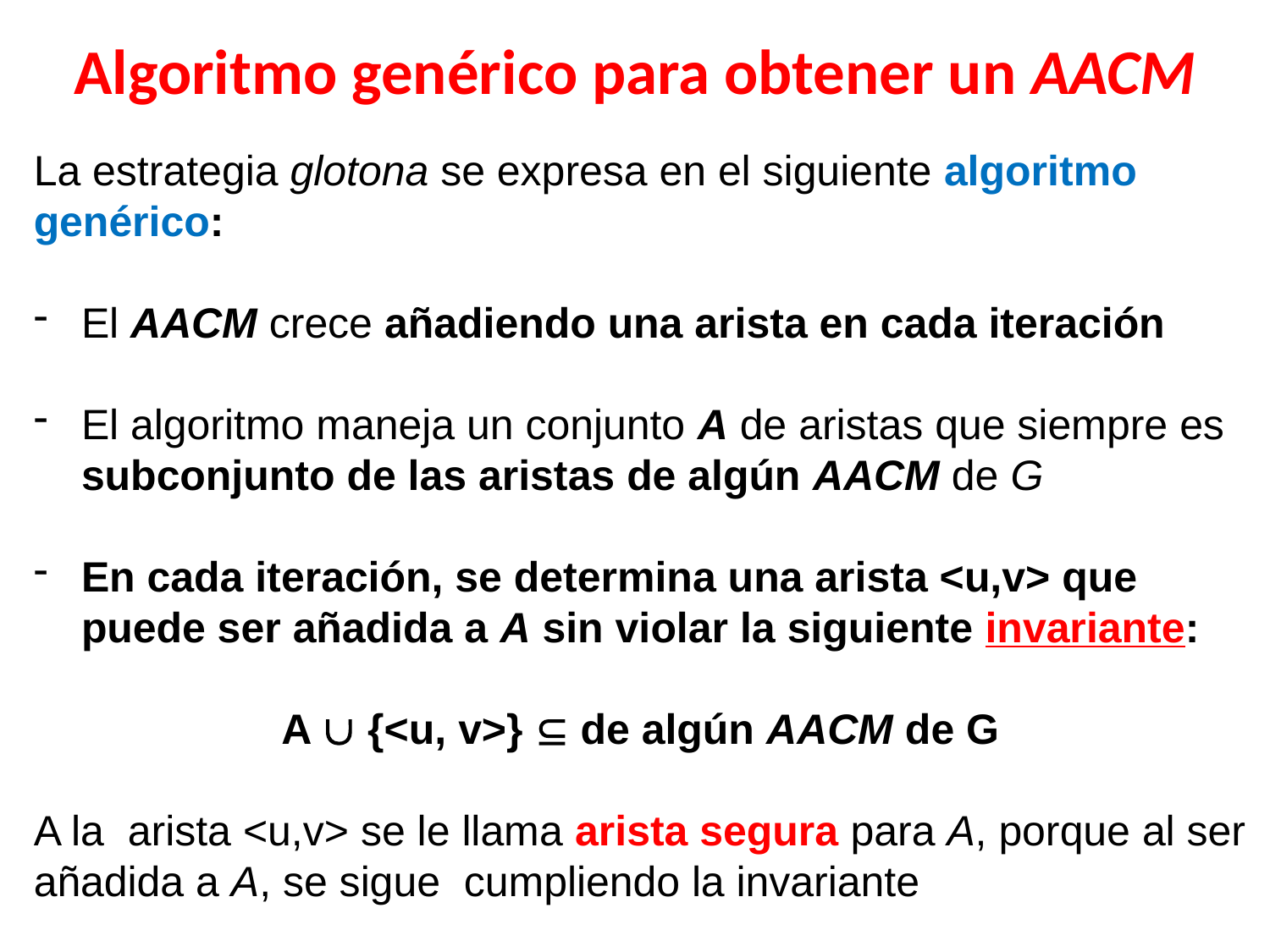

# Algoritmo genérico para obtener un AACM
La estrategia glotona se expresa en el siguiente algoritmo genérico:

El AACM crece añadiendo una arista en cada iteración

El algoritmo maneja un conjunto A de aristas que siempre es subconjunto de las aristas de algún AACM de G

En cada iteración, se determina una arista <u,v> que puede ser añadida a A sin violar la siguiente invariante:

A ∪ {<u, v>} ⊆ de algún AACM de G

A la  arista <u,v> se le llama arista segura para A, porque al ser añadida a A, se sigue  cumpliendo la invariante